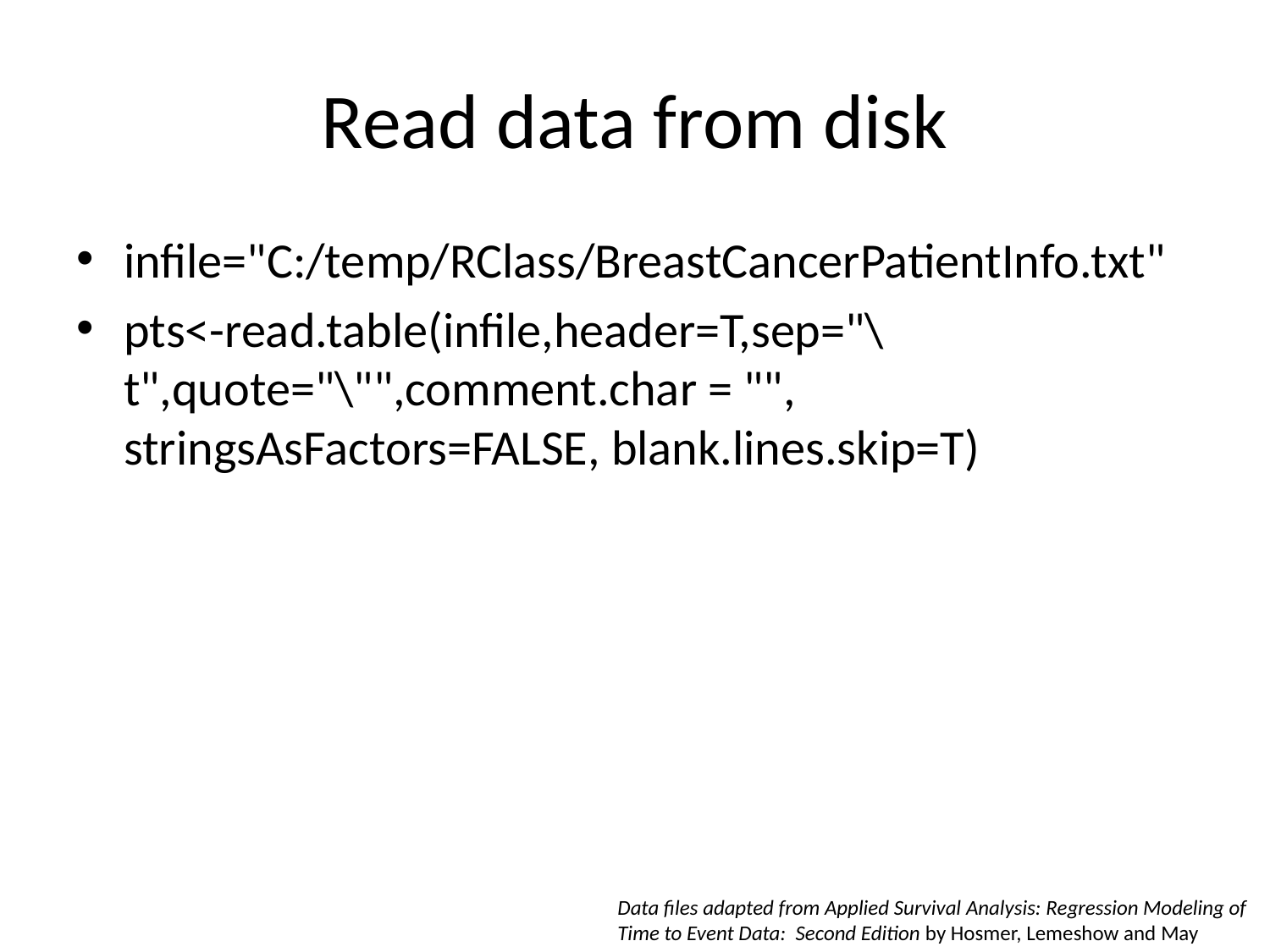

# Read data from disk
infile="C:/temp/RClass/BreastCancerPatientInfo.txt"
pts<-read.table(infile,header=T,sep="\t",quote="\"",comment.char = "", stringsAsFactors=FALSE, blank.lines.skip=T)

Data files adapted from Applied Survival Analysis: Regression Modeling of
Time to Event Data:  Second Edition by Hosmer, Lemeshow and May